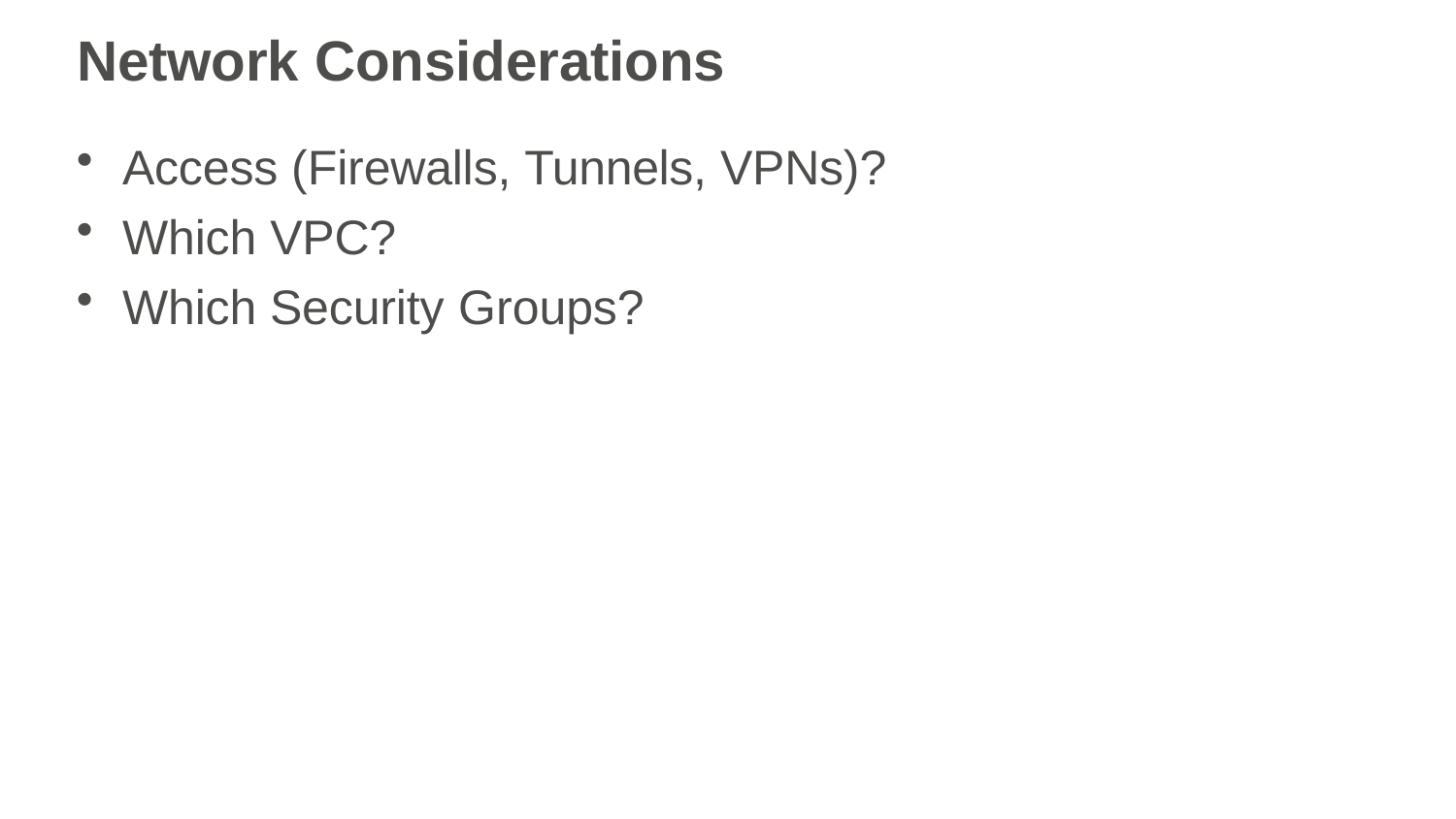

# Network Considerations
Access (Firewalls, Tunnels, VPNs)?
Which VPC?
Which Security Groups?